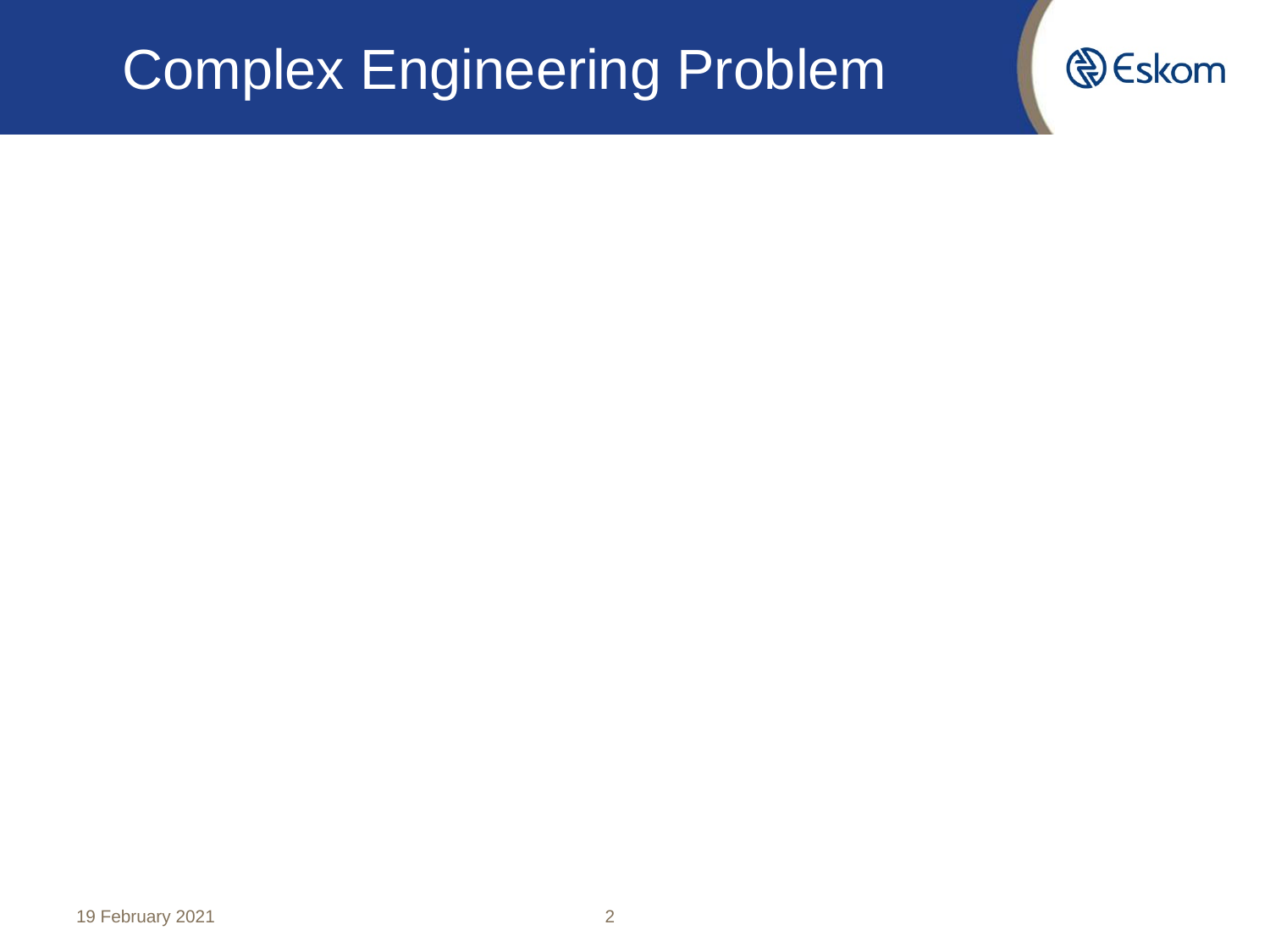

Complex Engineering Problem

19 February 2021
2